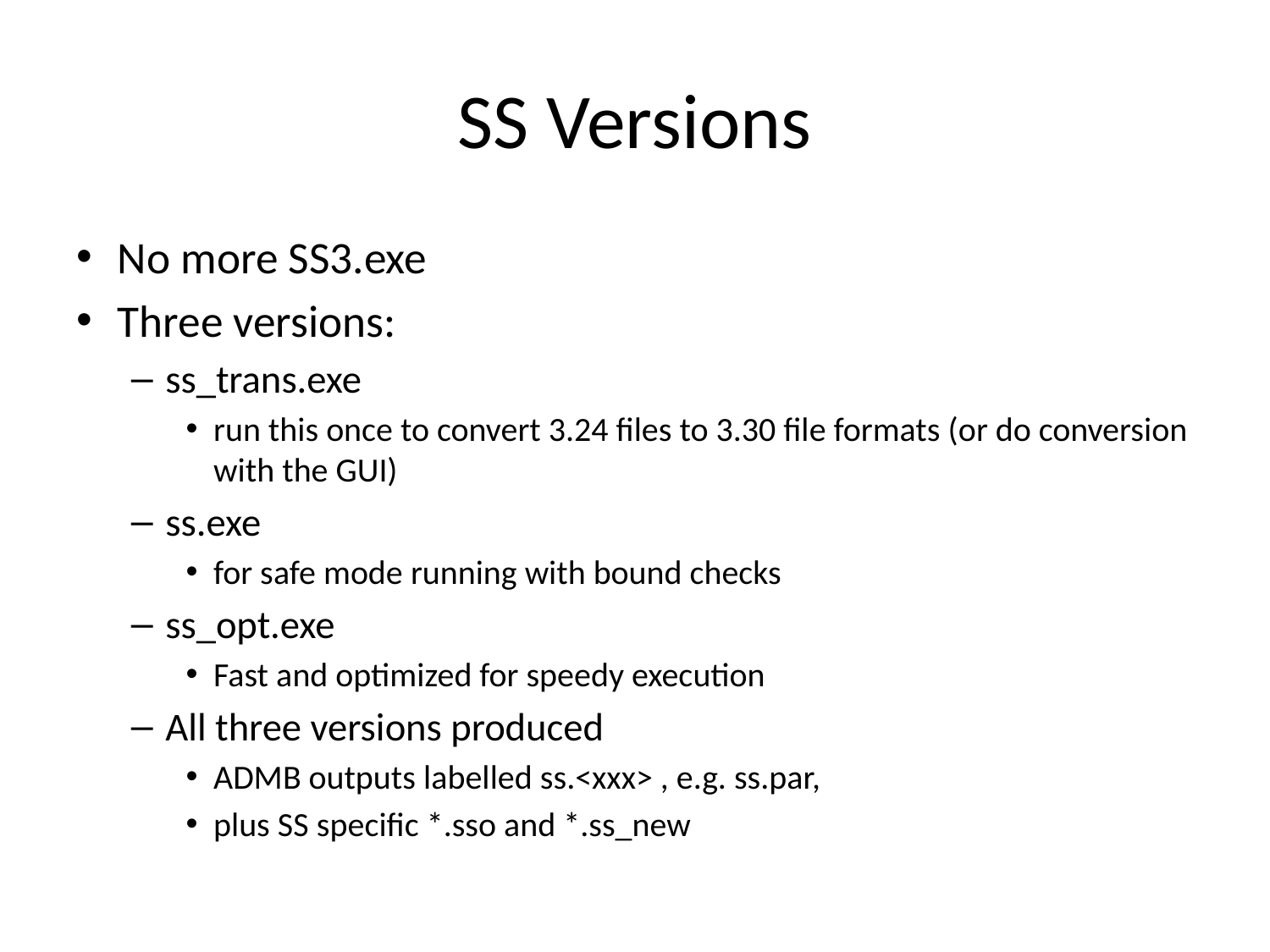

# SS Versions
No more SS3.exe
Three versions:
ss_trans.exe
run this once to convert 3.24 files to 3.30 file formats (or do conversion with the GUI)
ss.exe
for safe mode running with bound checks
ss_opt.exe
Fast and optimized for speedy execution
All three versions produced
ADMB outputs labelled ss.<xxx> , e.g. ss.par,
plus SS specific *.sso and *.ss_new